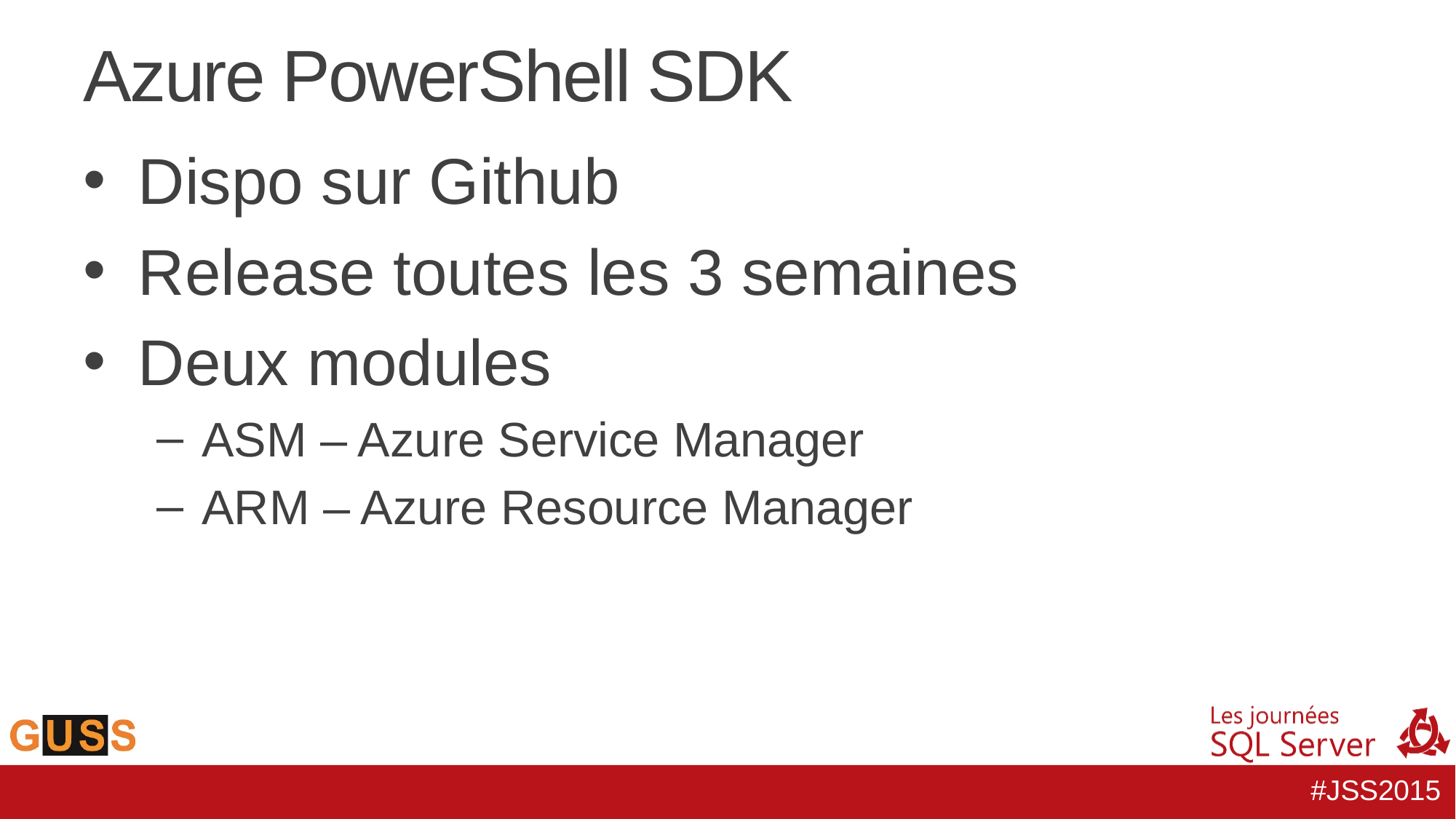

# Azure PowerShell SDK
Dispo sur Github
Release toutes les 3 semaines
Deux modules
ASM – Azure Service Manager
ARM – Azure Resource Manager